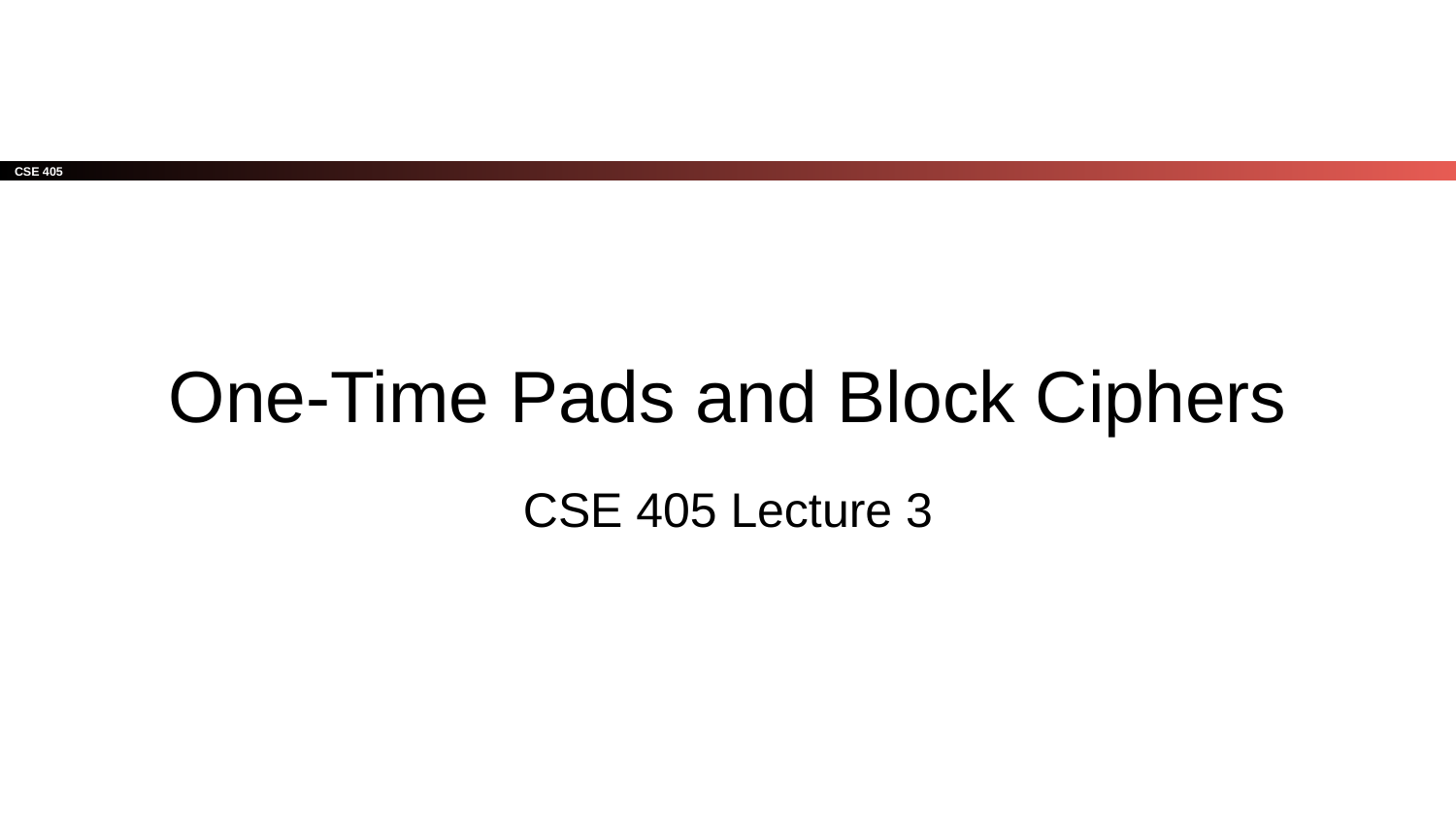

# One-Time Pads and Block Ciphers
CSE 405 Lecture 3